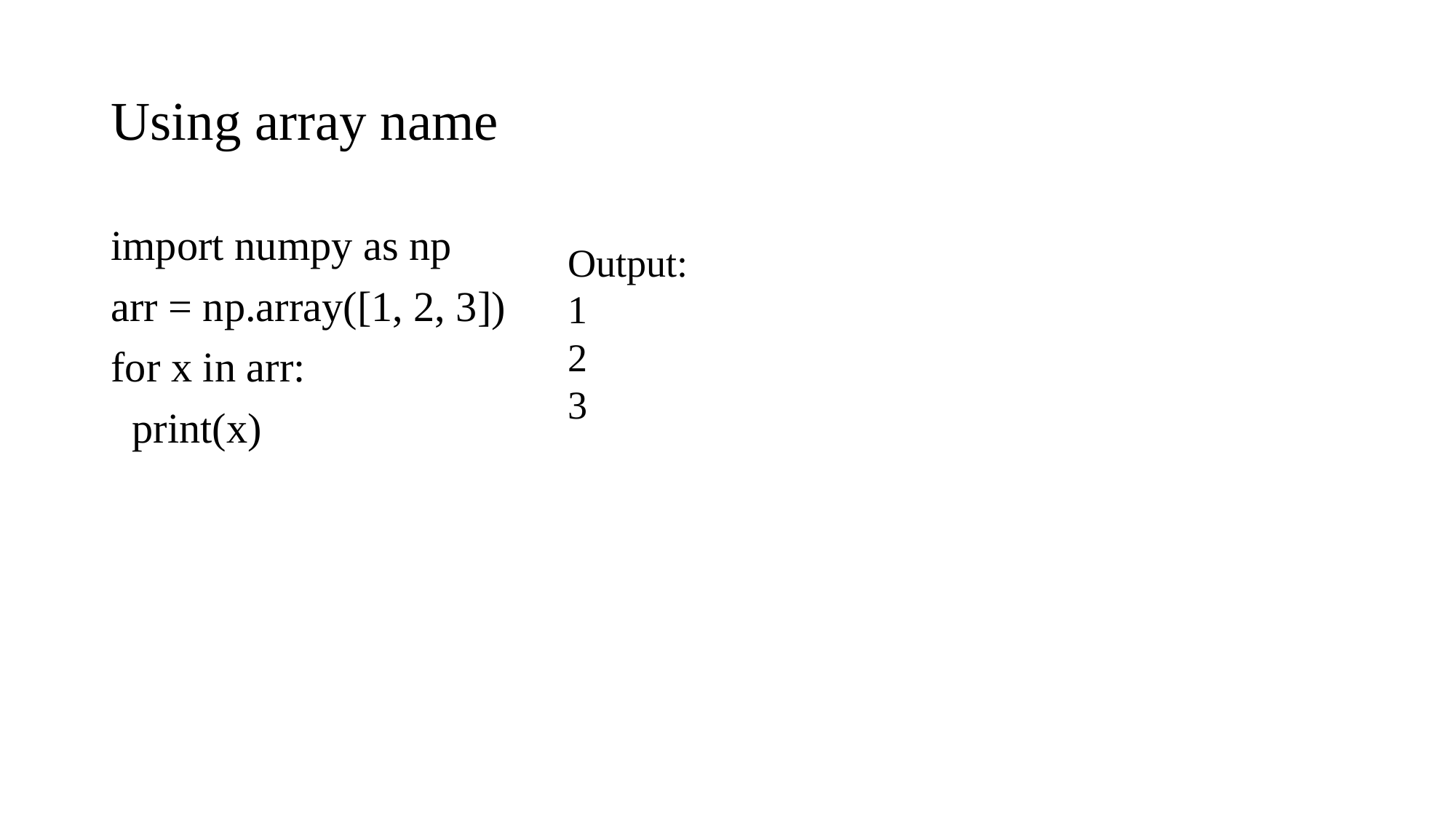

# Using array name
import numpy as np
arr = np.array([1, 2, 3])
for x in arr:
  print(x)
Output:
1
2
3